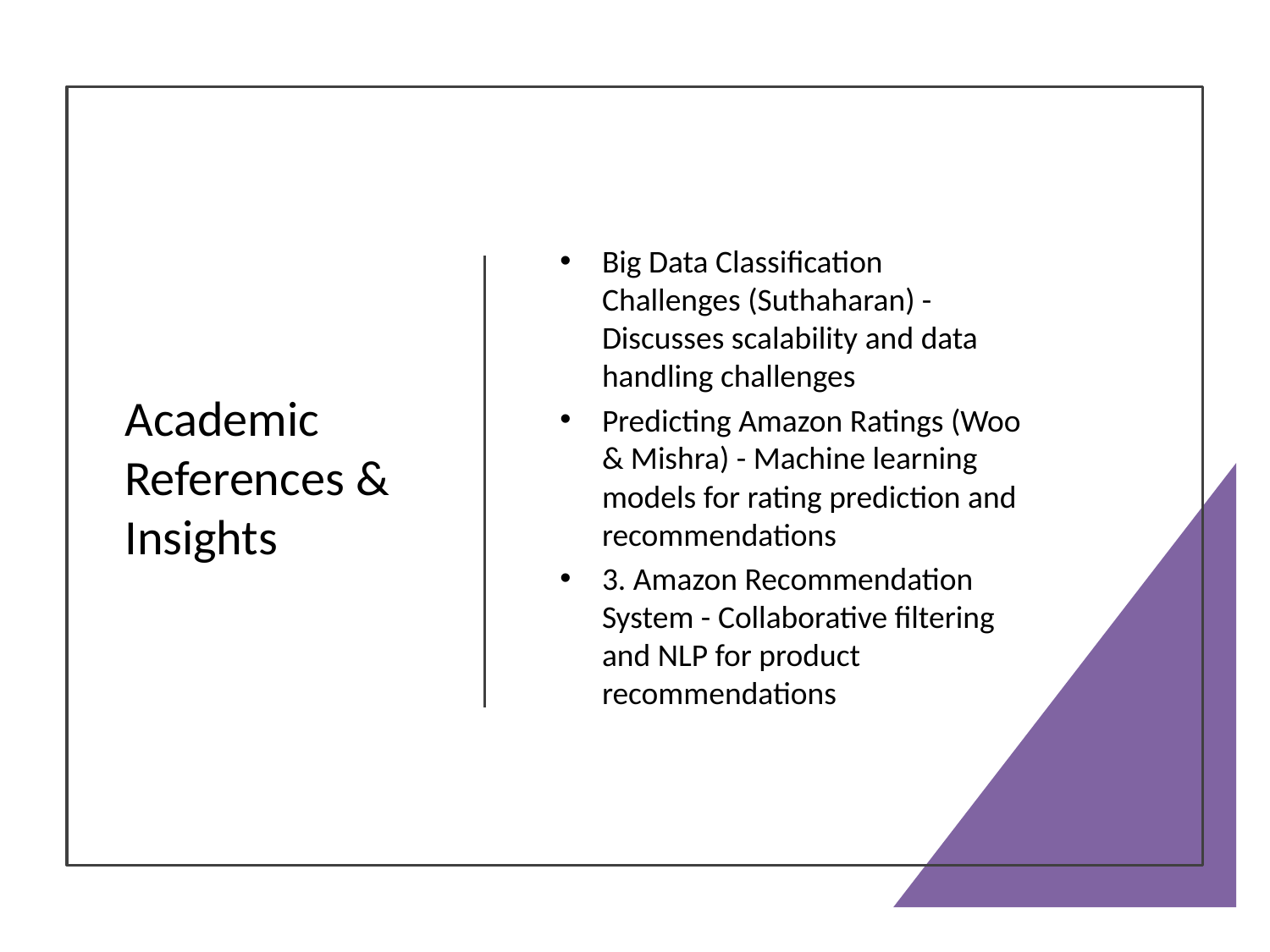

# Academic References & Insights
Big Data Classification Challenges (Suthaharan) - Discusses scalability and data handling challenges
Predicting Amazon Ratings (Woo & Mishra) - Machine learning models for rating prediction and recommendations
3. Amazon Recommendation System - Collaborative filtering and NLP for product recommendations